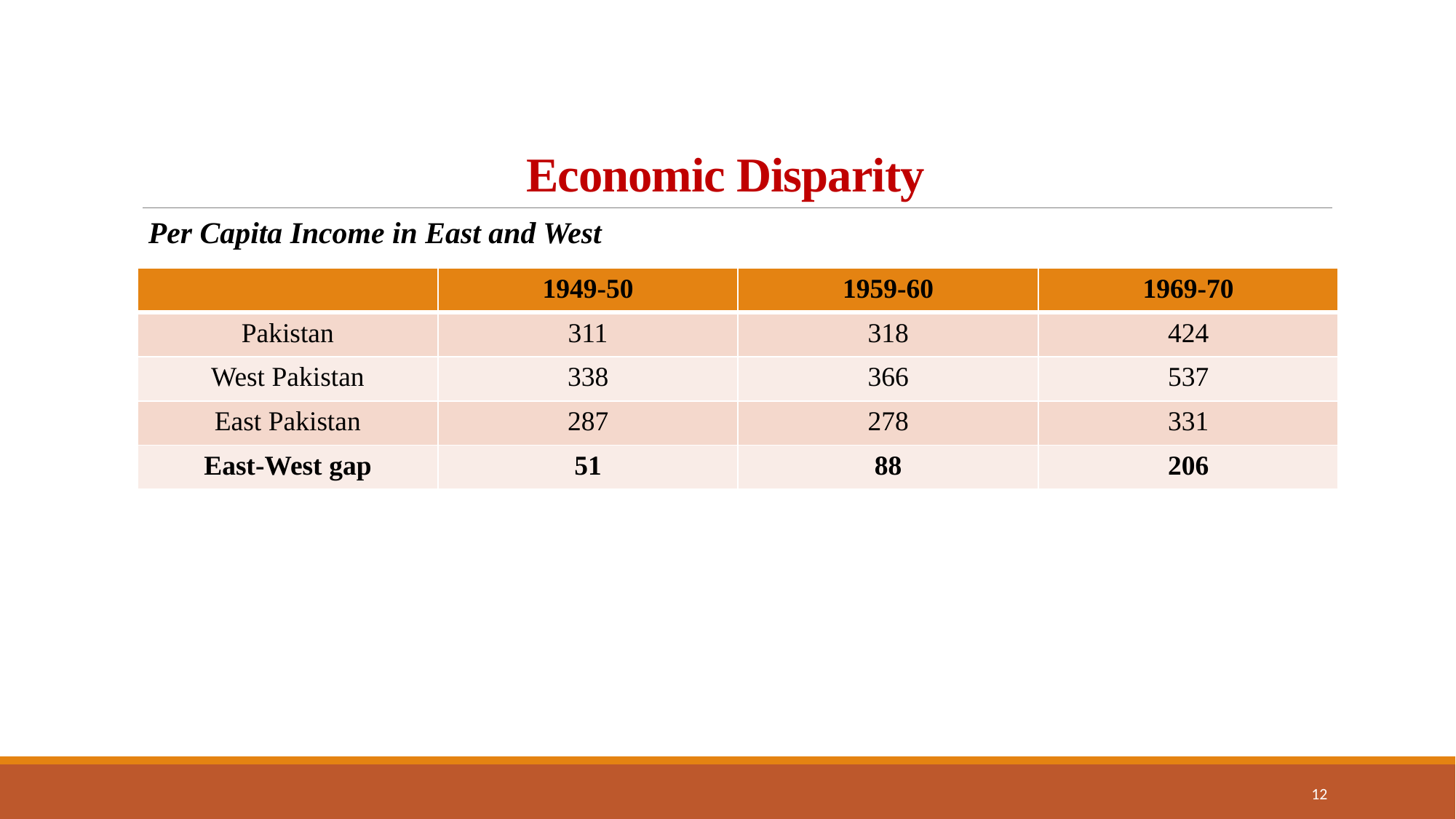

# Economic Disparity
Per Capita Income in East and West
|  | 1949-50 | 1959-60 | 1969-70 |
| --- | --- | --- | --- |
| Pakistan | 311 | 318 | 424 |
| West Pakistan | 338 | 366 | 537 |
| East Pakistan | 287 | 278 | 331 |
| East-West gap | 51 | 88 | 206 |
12